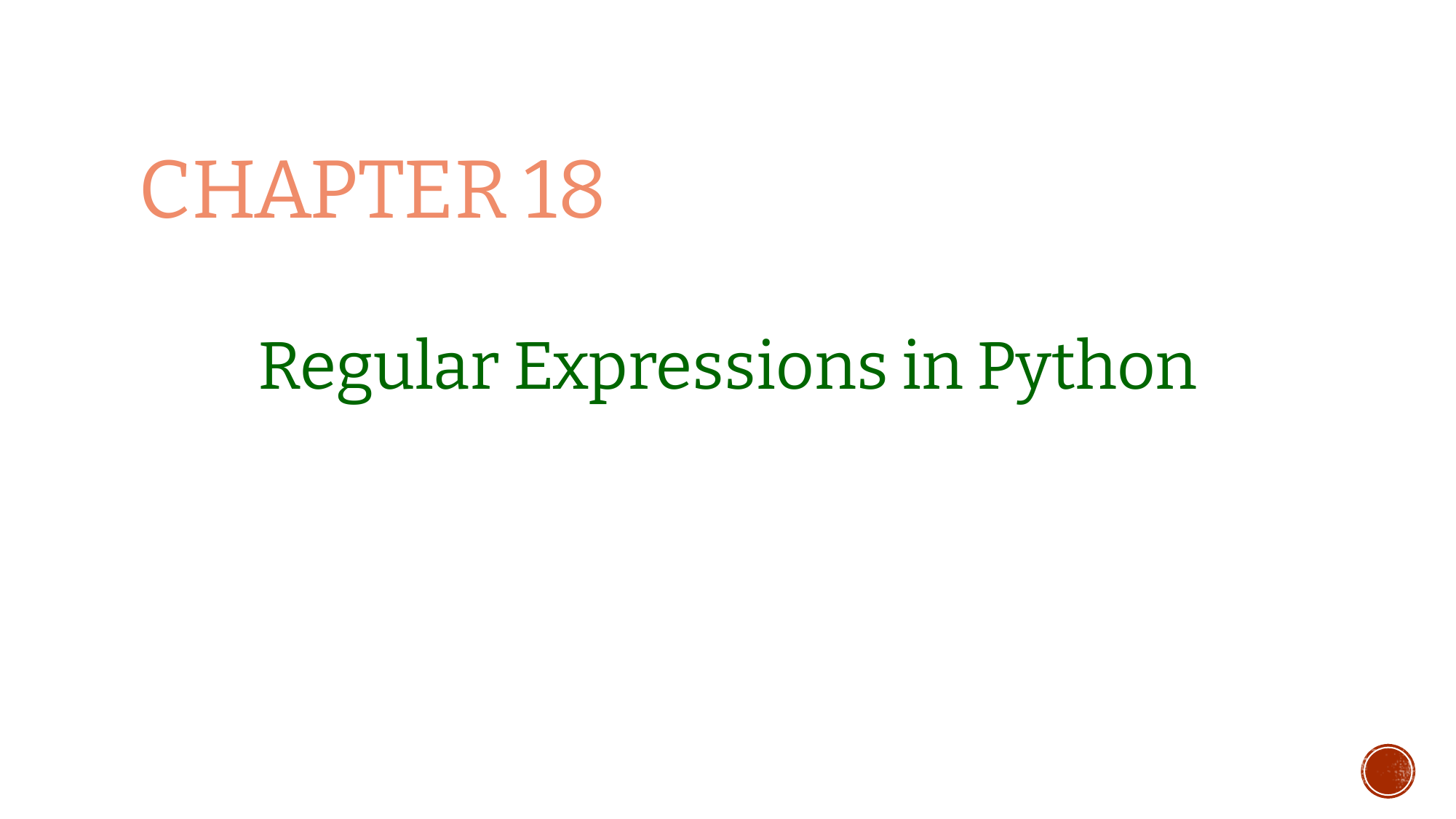

# Chapter 18
Regular Expressions in Python